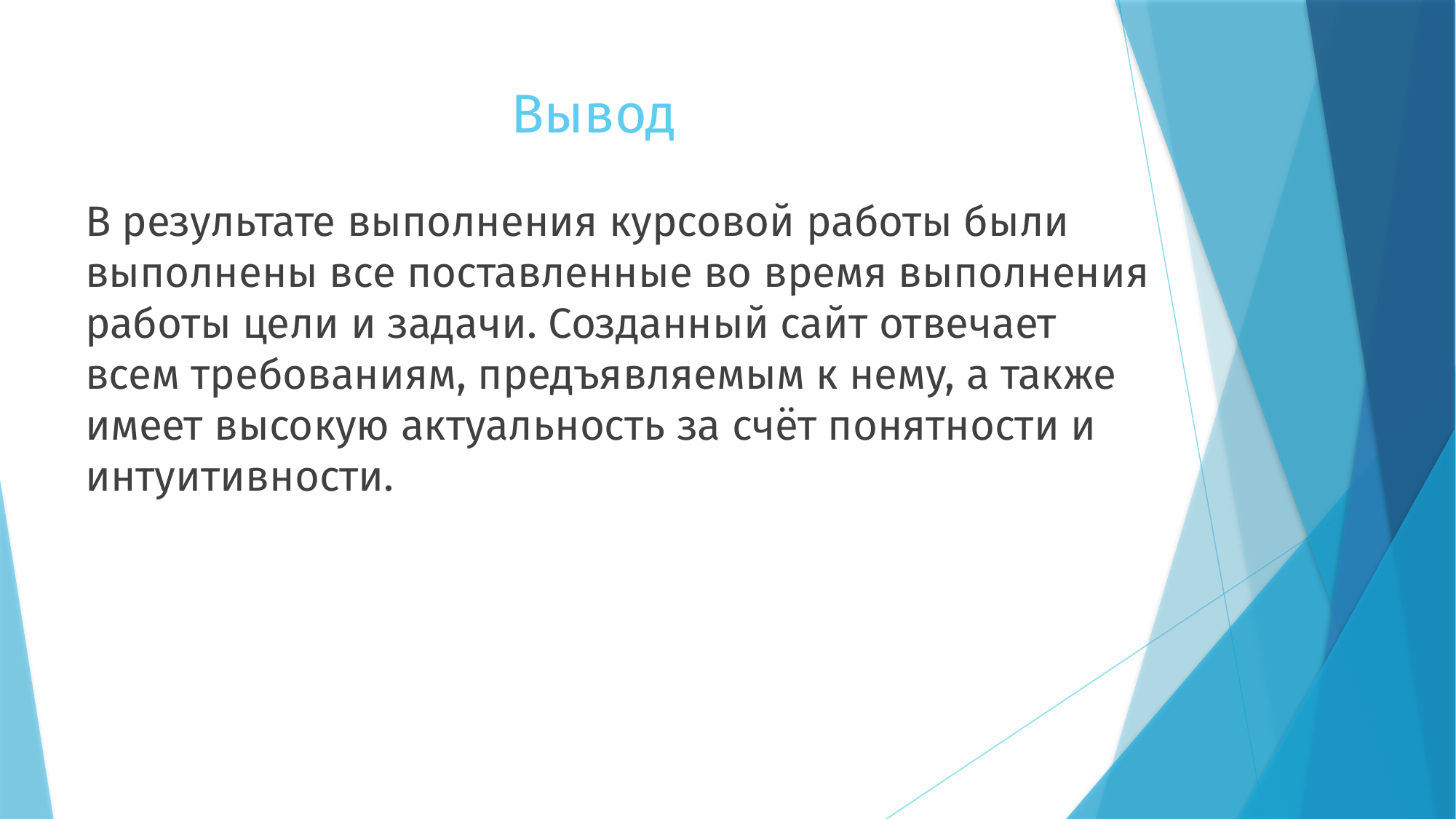

# Вывод
В результате выполнения курсовой работы были выполнены все поставленные во время выполнения работы цели и задачи. Созданный сайт отвечает всем требованиям, предъявляемым к нему, а также имеет высокую актуальность за счёт понятности и интуитивности.